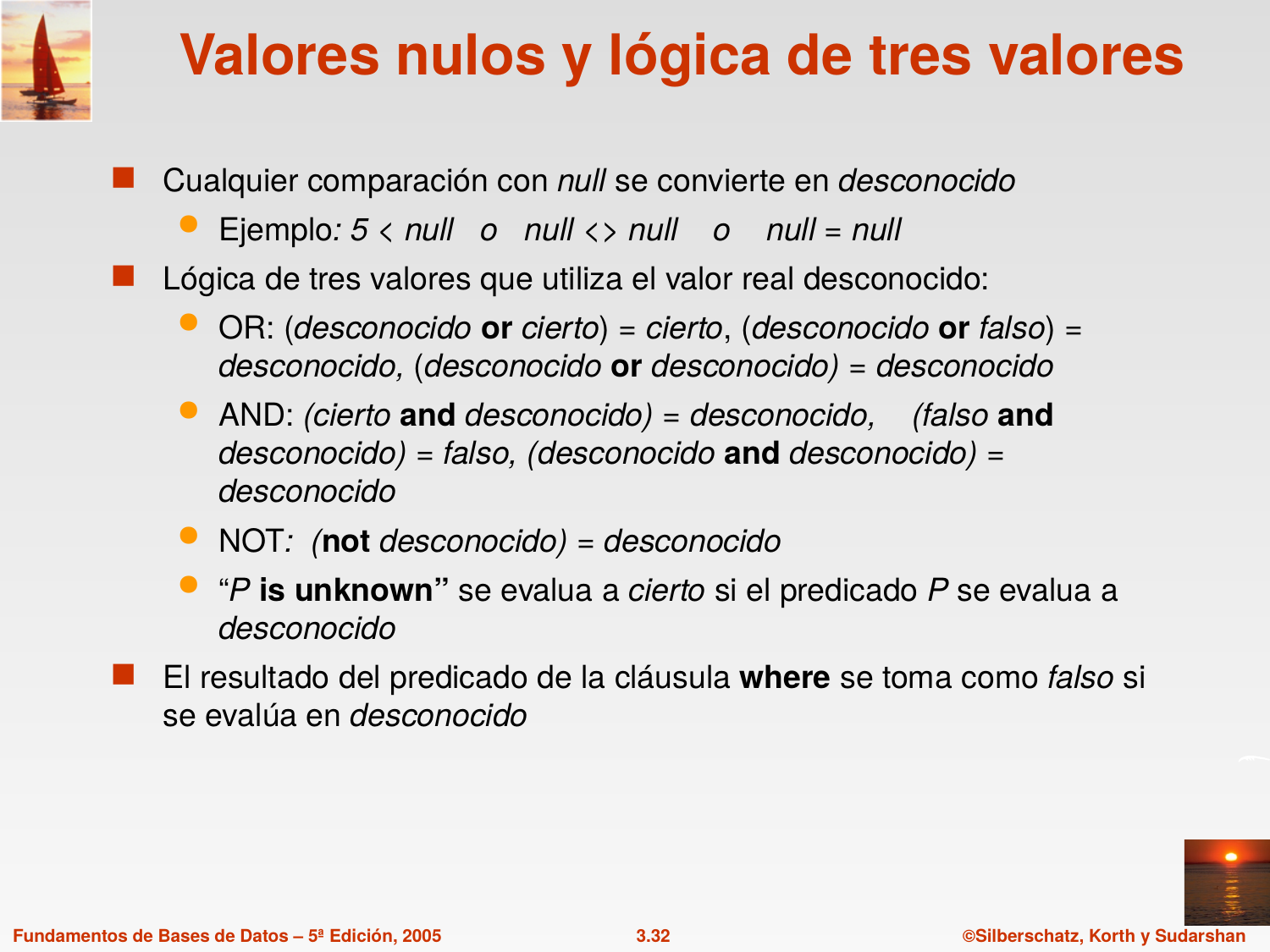

# Valores nulos y lógica de tres valores
Cualquier comparación con null se convierte en desconocido
Ejemplo: 5 < null   o   null <> null    o    null = null
Lógica de tres valores que utiliza el valor real desconocido:
OR: (desconocido or cierto) = cierto, (desconocido or falso) = desconocido, (desconocido or desconocido) = desconocido
AND: (cierto and desconocido) = desconocido,    (falso and desconocido) = falso, (desconocido and desconocido) = desconocido
NOT:  (not desconocido) = desconocido
“P is unknown” se evalua a cierto si el predicado P se evalua a desconocido
El resultado del predicado de la cláusula where se toma como falso si se evalúa en desconocido